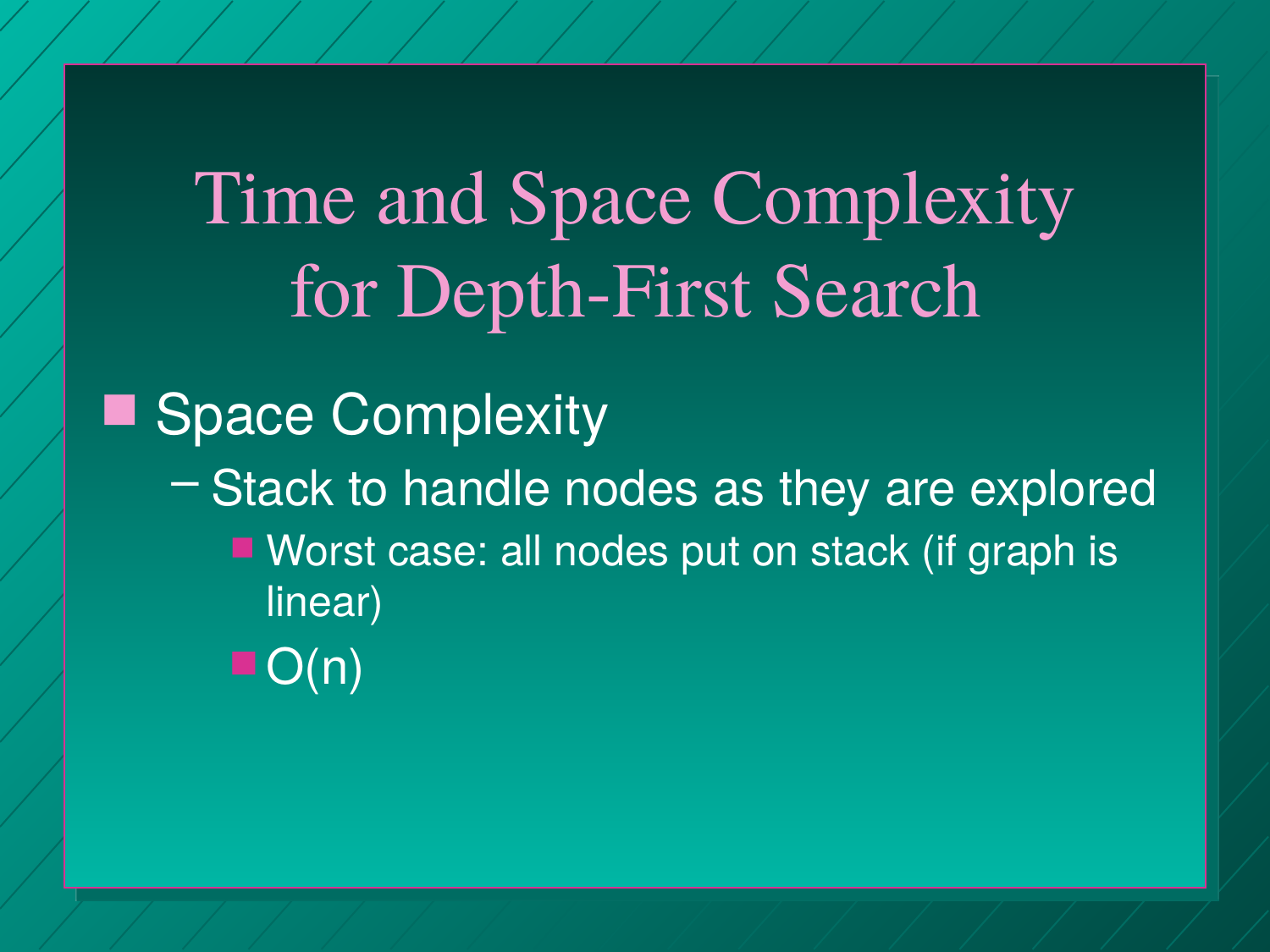

Time and Space Complexity
for Depth-First Search
Space Complexity
Stack to handle nodes as they are explored
Worst case: all nodes put on stack (if graph is linear)
O(n)